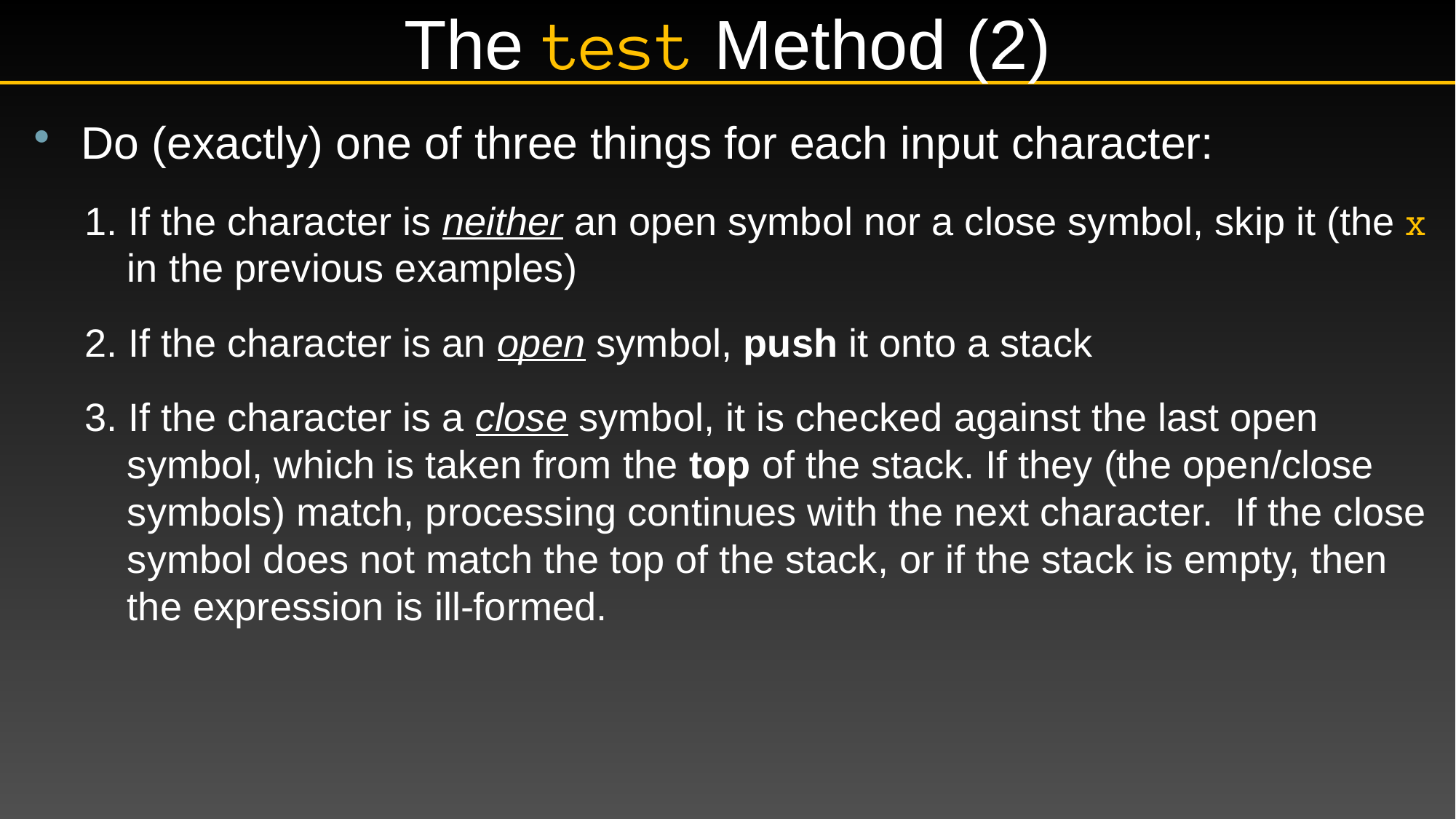

# The test Method (2)
Do (exactly) one of three things for each input character:
1. If the character is neither an open symbol nor a close symbol, skip it (the x in the previous examples)
2. If the character is an open symbol, push it onto a stack
3. If the character is a close symbol, it is checked against the last open symbol, which is taken from the top of the stack. If they (the open/close symbols) match, processing continues with the next character.  If the close symbol does not match the top of the stack, or if the stack is empty, then the expression is ill-formed.